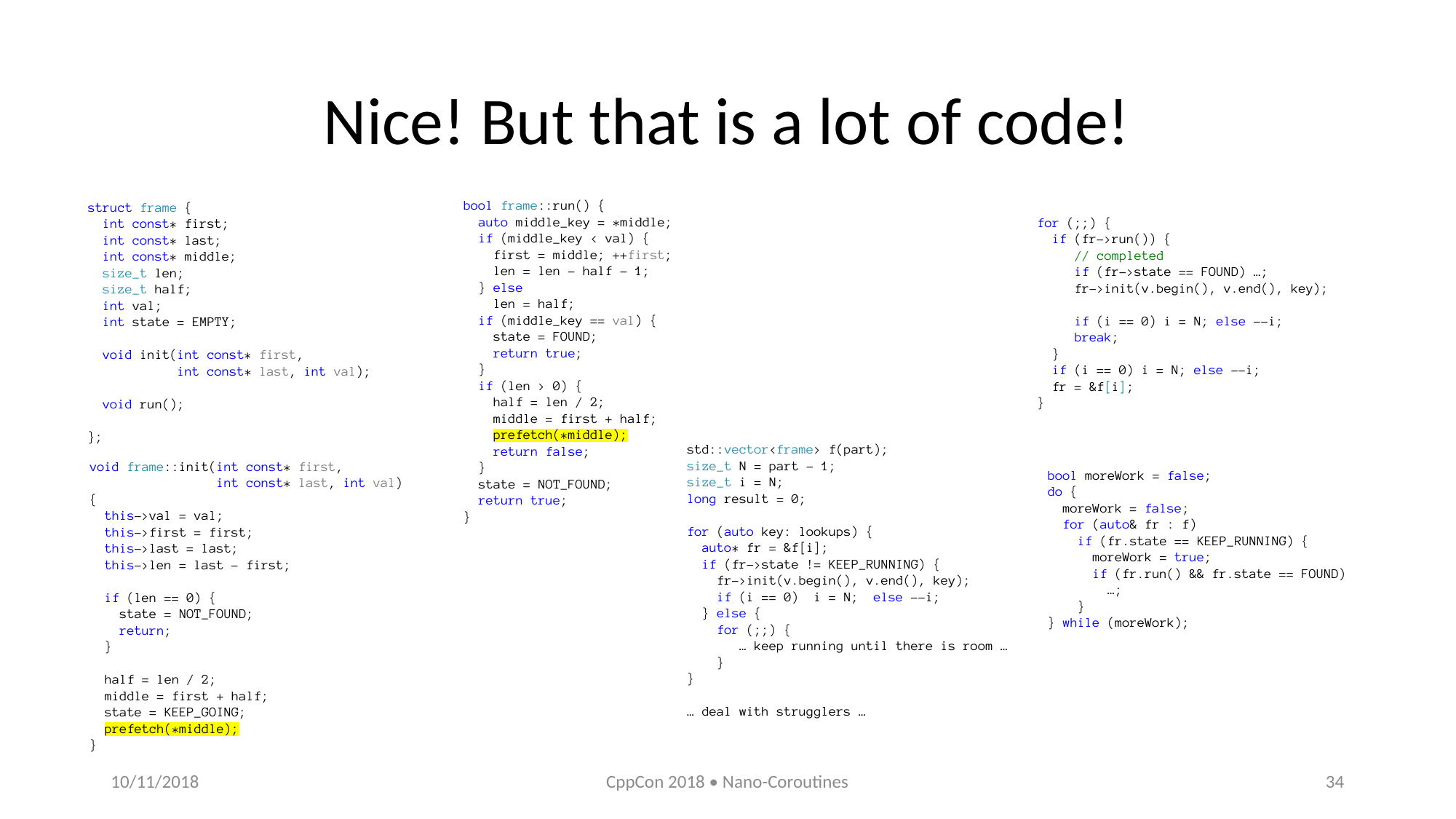

# Nice! But that is a lot of code!
bool frame::run() {
  auto middle_key = *middle;
  if (middle_key < val) {
    first = middle; ++first;
    len = len - half - 1;
  } else
    len = half;
  if (middle_key == val) {
    state = FOUND;
    return true;
  }
  if (len > 0) {
    half = len / 2;
    middle = first + half;
    prefetch(*middle);
    return false;
  }
  state = NOT_FOUND;
  return true;
}
struct frame {
  int const* first;
  int const* last;
  int const* middle;
  size_t len;
  size_t half;
  int val;
  int state = EMPTY;

  void init(int const* first,
            int const* last, int val);

  void run();

};
for (;;) {
  if (fr->run()) {
     // completed
     if (fr->state == FOUND) …;
     fr->init(v.begin(), v.end(), key);

     if (i == 0) i = N; else --i;
     break;
  }
  if (i == 0) i = N; else --i;
  fr = &f[i];
}
std::vector<frame> f(part);
size_t N = part - 1;
size_t i = N;
long result = 0;

for (auto key: lookups) {
  auto* fr = &f[i];
  if (fr->state != KEEP_RUNNING) {
    fr->init(v.begin(), v.end(), key);
    if (i == 0)  i = N;  else --i;
  } else {
    for (;;) {
       … keep running until there is room …
    }
}

… deal with strugglers …
void frame::init(int const* first,
                 int const* last, int val)
{
  this->val = val;
  this->first = first;
  this->last = last;
  this->len = last - first;

  if (len == 0) {
    state = NOT_FOUND;
    return;
  }

  half = len / 2;
  middle = first + half;
  state = KEEP_GOING;
  prefetch(*middle);
}
bool moreWork = false;
do {
  moreWork = false;
  for (auto& fr : f)
    if (fr.state == KEEP_RUNNING) {
      moreWork = true;
      if (fr.run() && fr.state == FOUND)
        …;
    }
} while (moreWork);
10/11/2018
CppCon 2018 • Nano-Coroutines
34